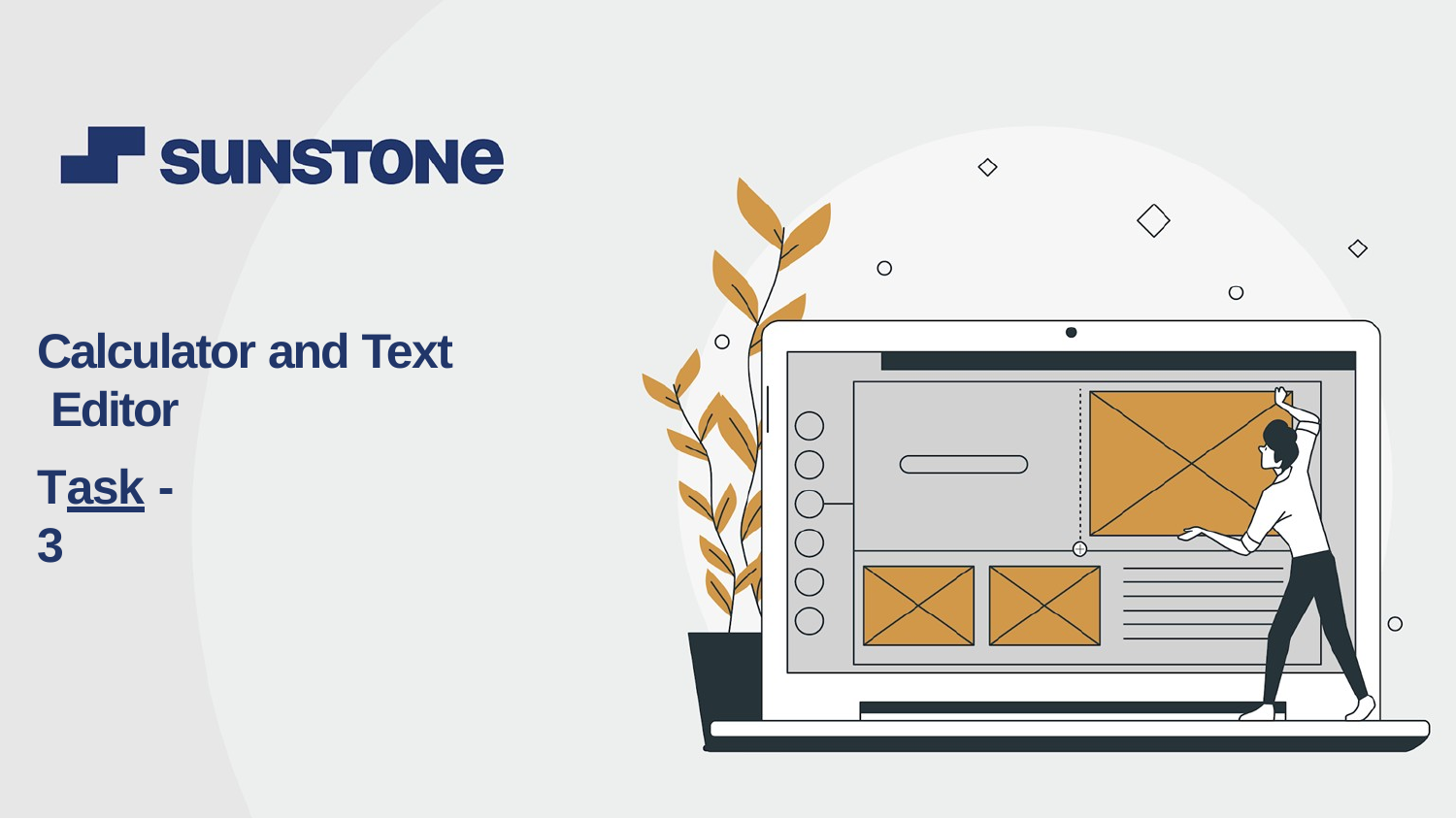

# Calculator and Text  Editor
Task - 3